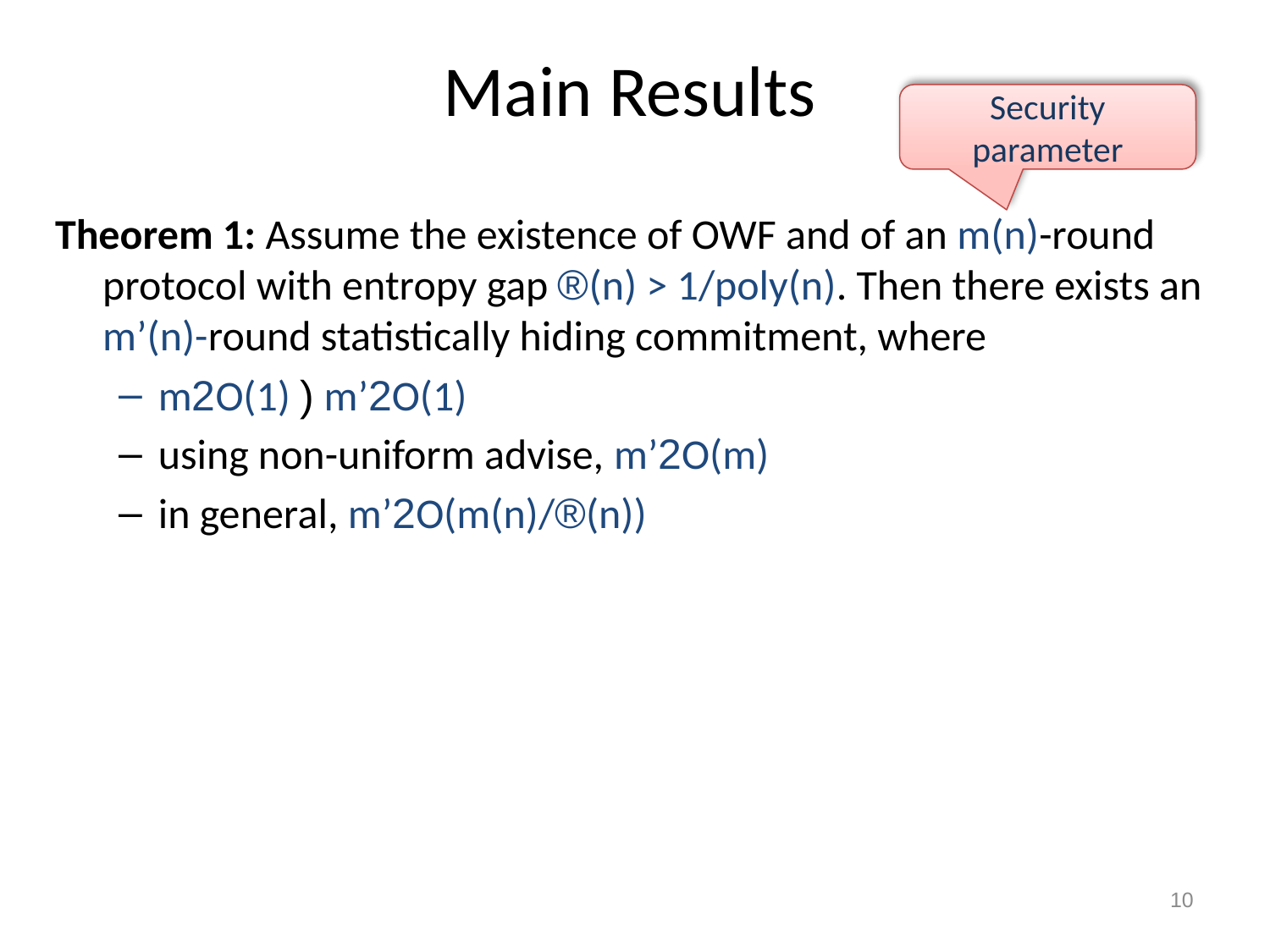

# Main Results
Security parameter
Theorem 1: Assume the existence of OWF and of an m(n)-round protocol with entropy gap ®(n) > 1/poly(n). Then there exists an m’(n)-round statistically hiding commitment, where
m2O(1) ) m’2O(1)
using non-uniform advise, m’2O(m)
in general, m’2O(m(n)/®(n))

10